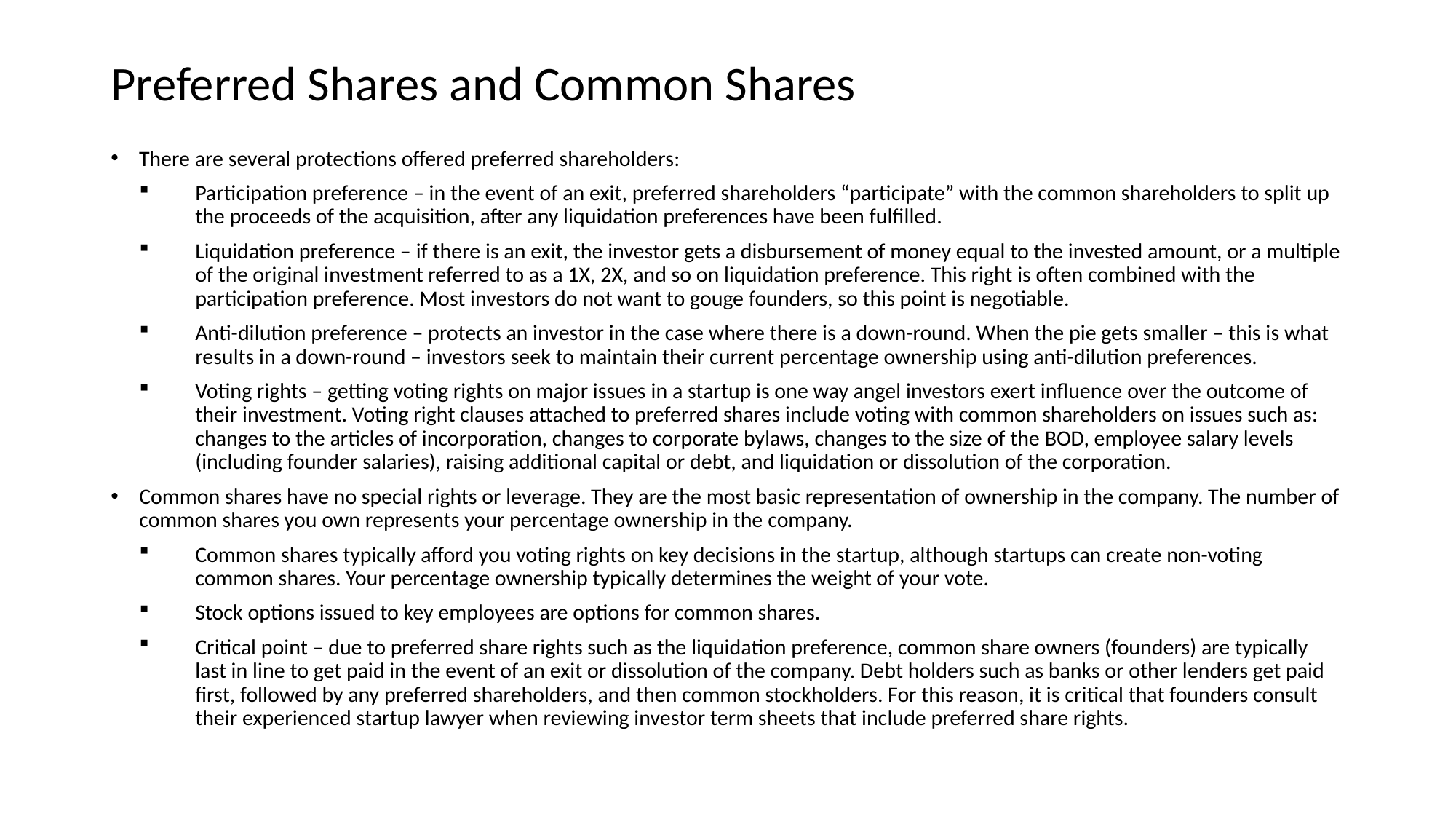

# Preferred Shares and Common Shares
There are several protections offered preferred shareholders:
Participation preference – in the event of an exit, preferred shareholders “participate” with the common shareholders to split up the proceeds of the acquisition, after any liquidation preferences have been fulfilled.
Liquidation preference – if there is an exit, the investor gets a disbursement of money equal to the invested amount, or a multiple of the original investment referred to as a 1X, 2X, and so on liquidation preference. This right is often combined with the participation preference. Most investors do not want to gouge founders, so this point is negotiable.
Anti-dilution preference – protects an investor in the case where there is a down-round. When the pie gets smaller – this is what results in a down-round – investors seek to maintain their current percentage ownership using anti-dilution preferences.
Voting rights – getting voting rights on major issues in a startup is one way angel investors exert influence over the outcome of their investment. Voting right clauses attached to preferred shares include voting with common shareholders on issues such as: changes to the articles of incorporation, changes to corporate bylaws, changes to the size of the BOD, employee salary levels (including founder salaries), raising additional capital or debt, and liquidation or dissolution of the corporation.
Common shares have no special rights or leverage. They are the most basic representation of ownership in the company. The number of common shares you own represents your percentage ownership in the company.
Common shares typically afford you voting rights on key decisions in the startup, although startups can create non-voting common shares. Your percentage ownership typically determines the weight of your vote.
Stock options issued to key employees are options for common shares.
Critical point – due to preferred share rights such as the liquidation preference, common share owners (founders) are typically last in line to get paid in the event of an exit or dissolution of the company. Debt holders such as banks or other lenders get paid first, followed by any preferred shareholders, and then common stockholders. For this reason, it is critical that founders consult their experienced startup lawyer when reviewing investor term sheets that include preferred share rights.